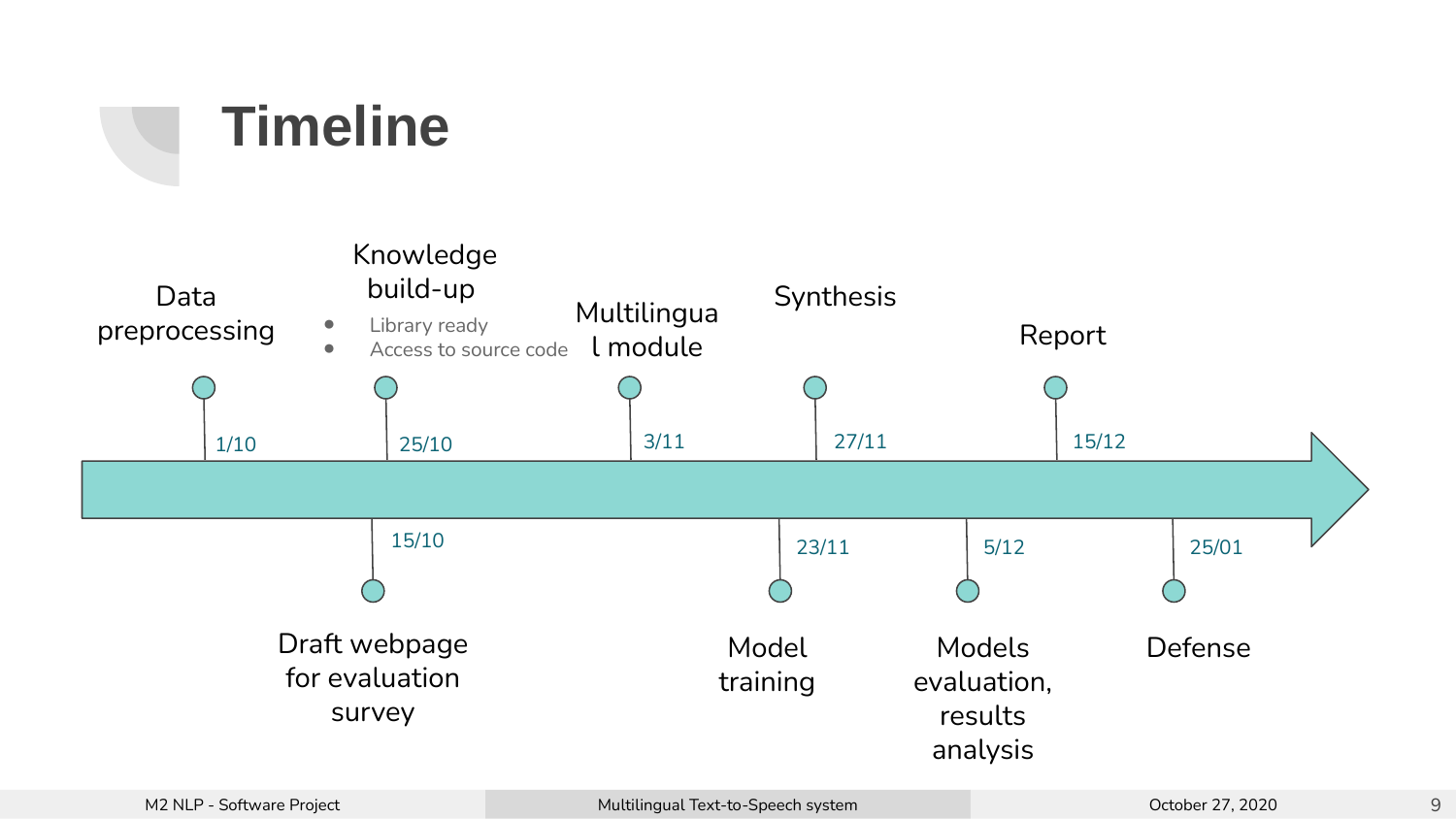

# Timeline
Knowledge build-up
Data preprocessing

Synthesis
Multilingual module
Library ready
Access to source code
Report

3/11
15/12
27/11
25/10
1/10

15/10

5/12
25/01
23/11
Draft webpage for evaluation survey
Model training
Models
evaluation,
results analysis
Defense
9